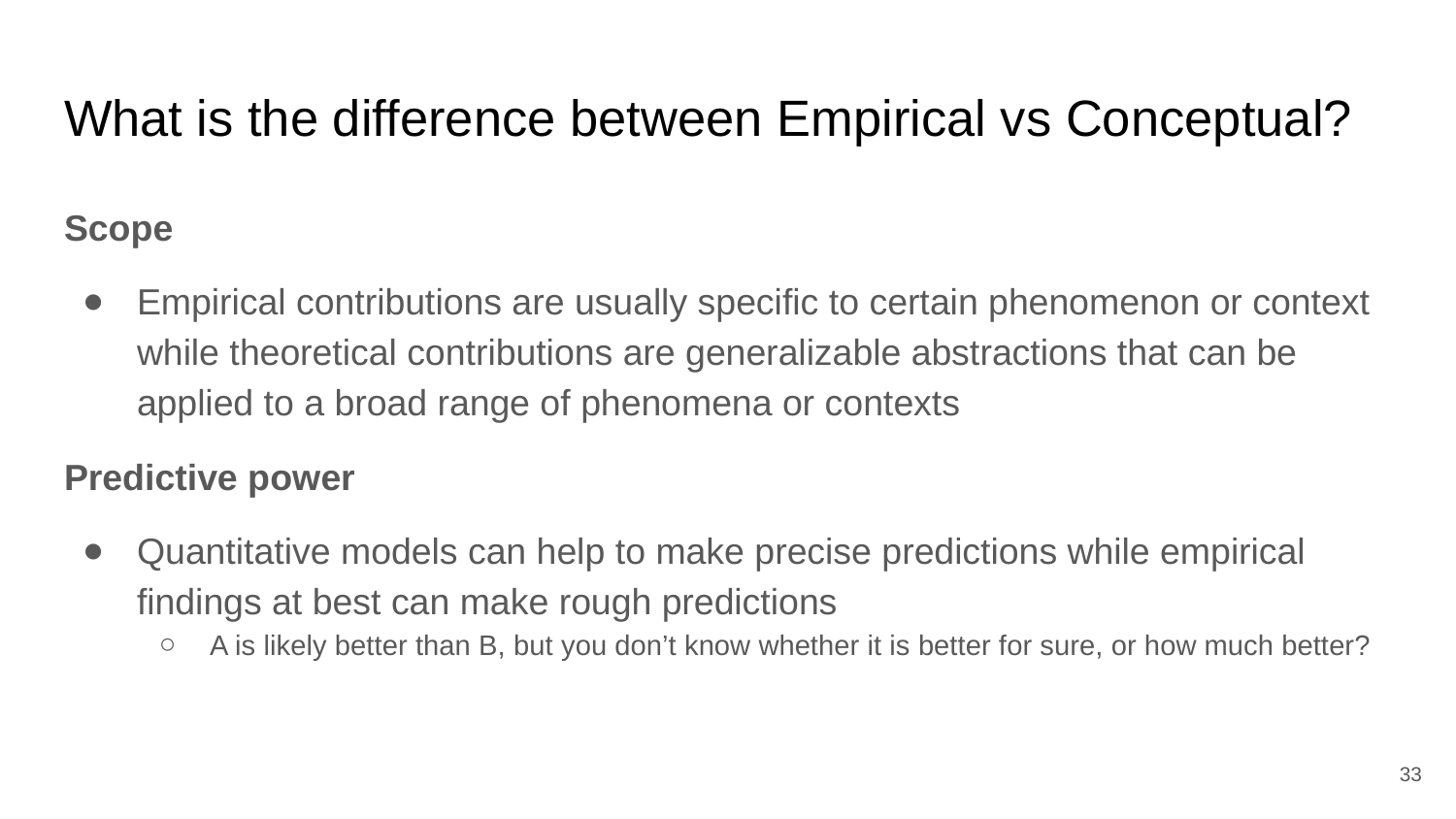

# What is the difference between Empirical vs Conceptual?
Scope
Empirical contributions are usually specific to certain phenomenon or context while theoretical contributions are generalizable abstractions that can be applied to a broad range of phenomena or contexts
Predictive power
Quantitative models can help to make precise predictions while empirical findings at best can make rough predictions
A is likely better than B, but you don’t know whether it is better for sure, or how much better?
33